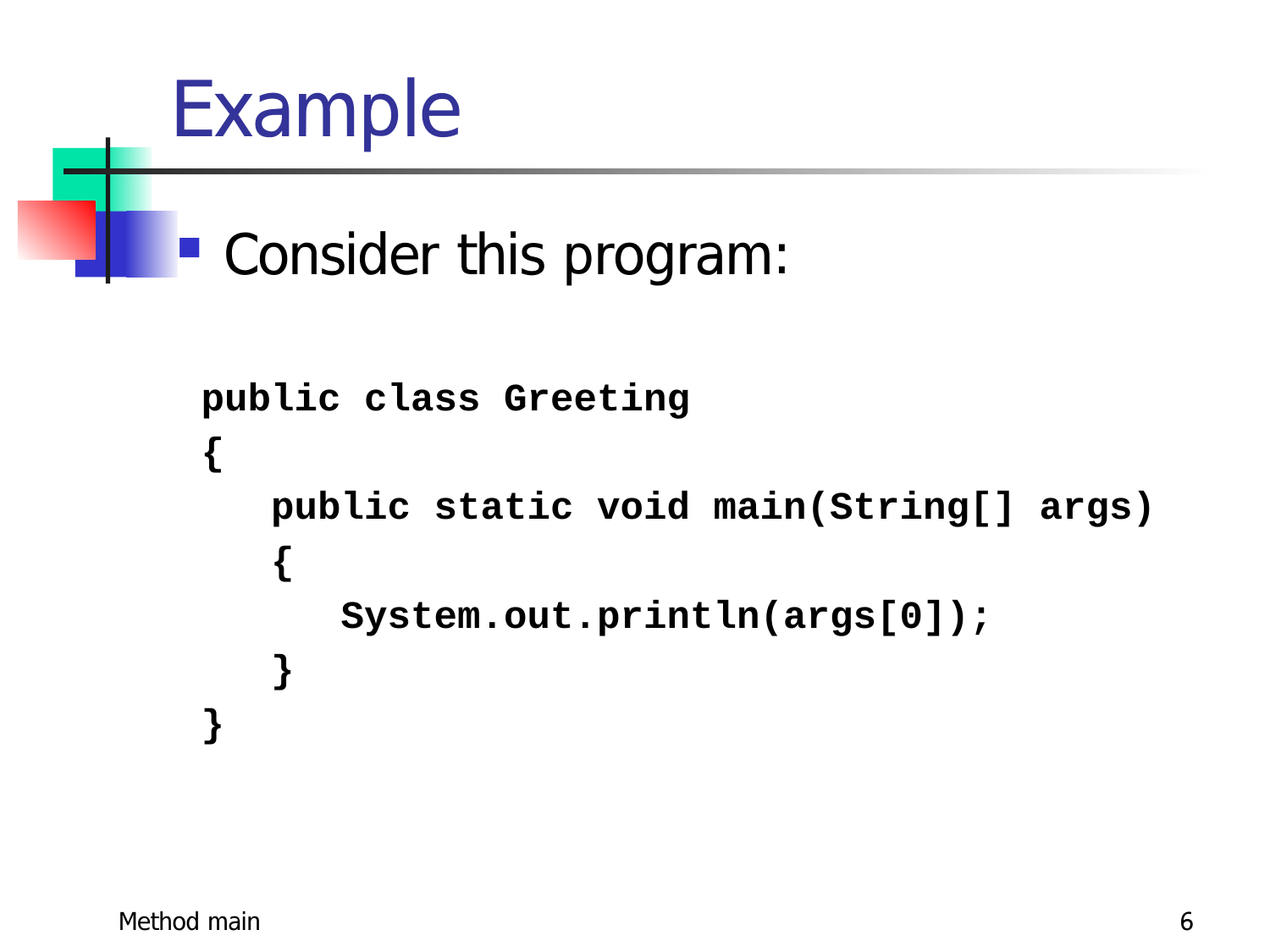

# Example
Consider this program:

public class Greeting
{
   public static void main(String[] args)
   {
      System.out.println(args[0]);
   }
}
Method main
6